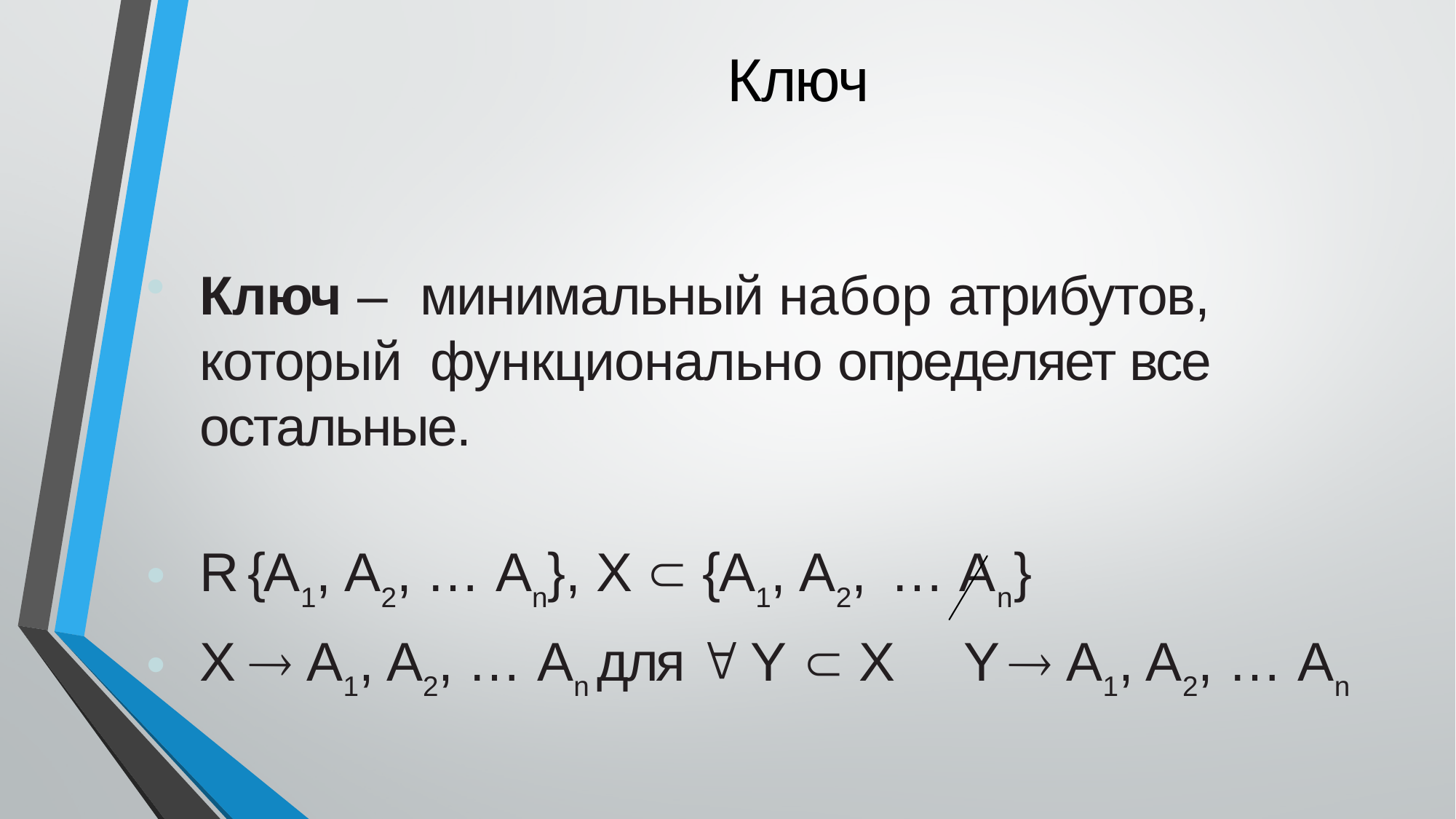

# Ключ
Ключ – минимальный набор атрибутов, который  функционально определяет все остальные.

R {A1, A2, … An}, X ⊂ {A1, A2, … An}
X → A1, A2, … An для ∀ Y ⊂ X	Y → A1, A2, … An